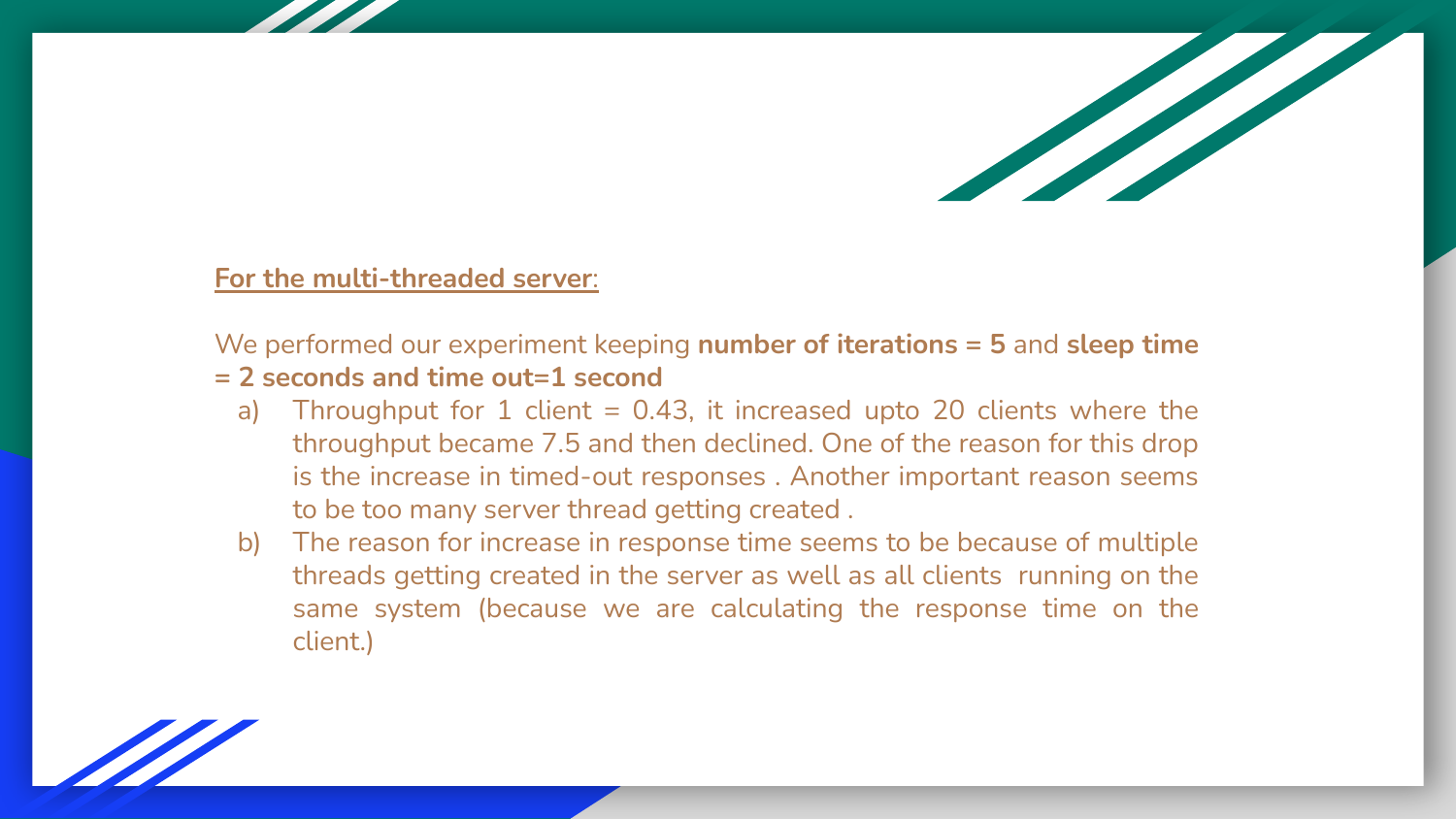

# For the multi-threaded server:

We performed our experiment keeping number of iterations = 5 and sleep time = 2 seconds and time out=1 second
Throughput for 1 client = 0.43, it increased upto 20 clients where the throughput became 7.5 and then declined. One of the reason for this drop is the increase in timed-out responses . Another important reason seems to be too many server thread getting created .
The reason for increase in response time seems to be because of multiple threads getting created in the server as well as all clients  running on the same system (because we are calculating the response time on the client.)